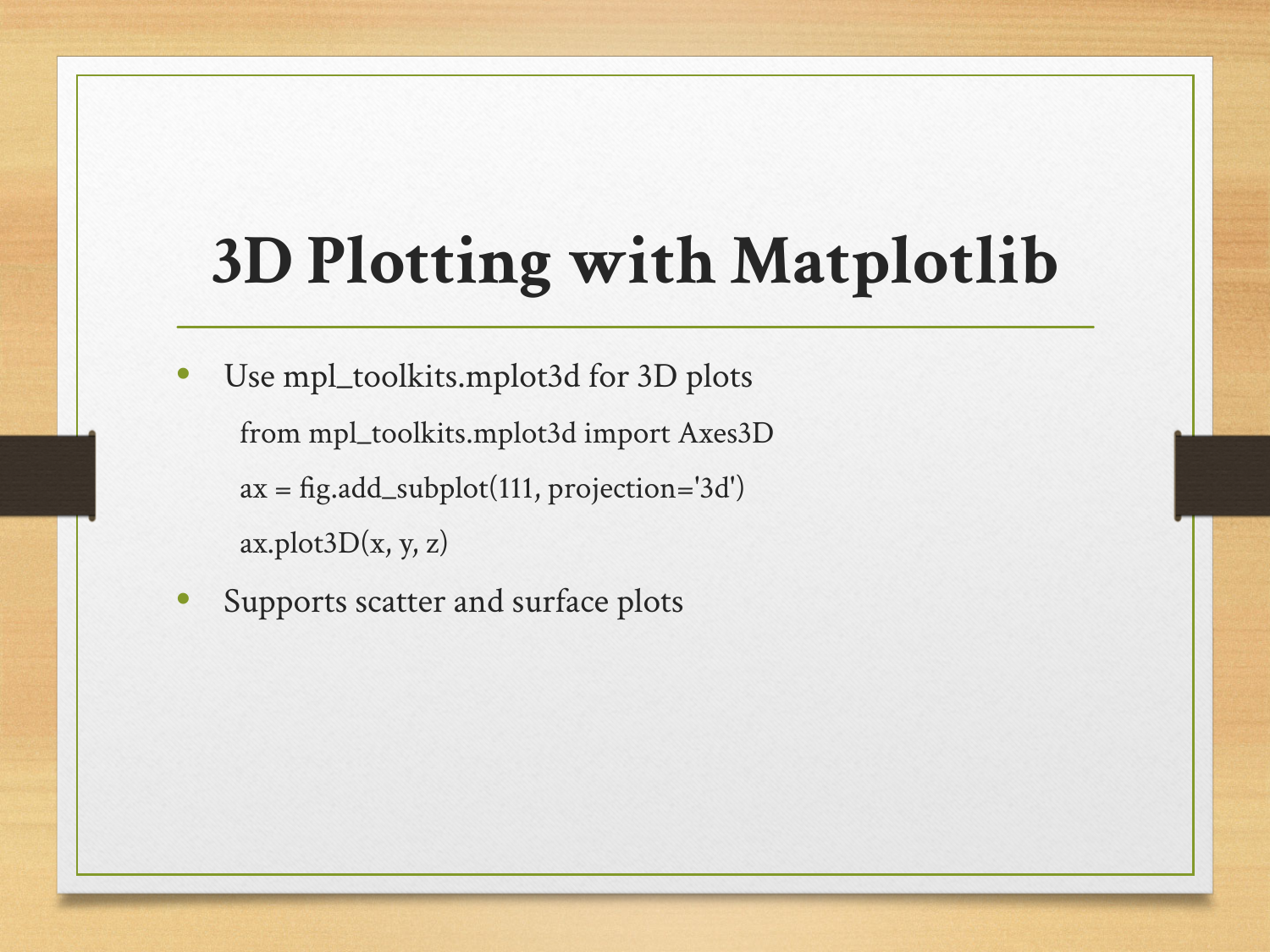

# 3D Plotting with Matplotlib
 Use mpl_toolkits.mplot3d for 3D plots
from mpl_toolkits.mplot3d import Axes3D
ax = fig.add_subplot(111, projection='3d')
ax.plot3D(x, y, z)
 Supports scatter and surface plots